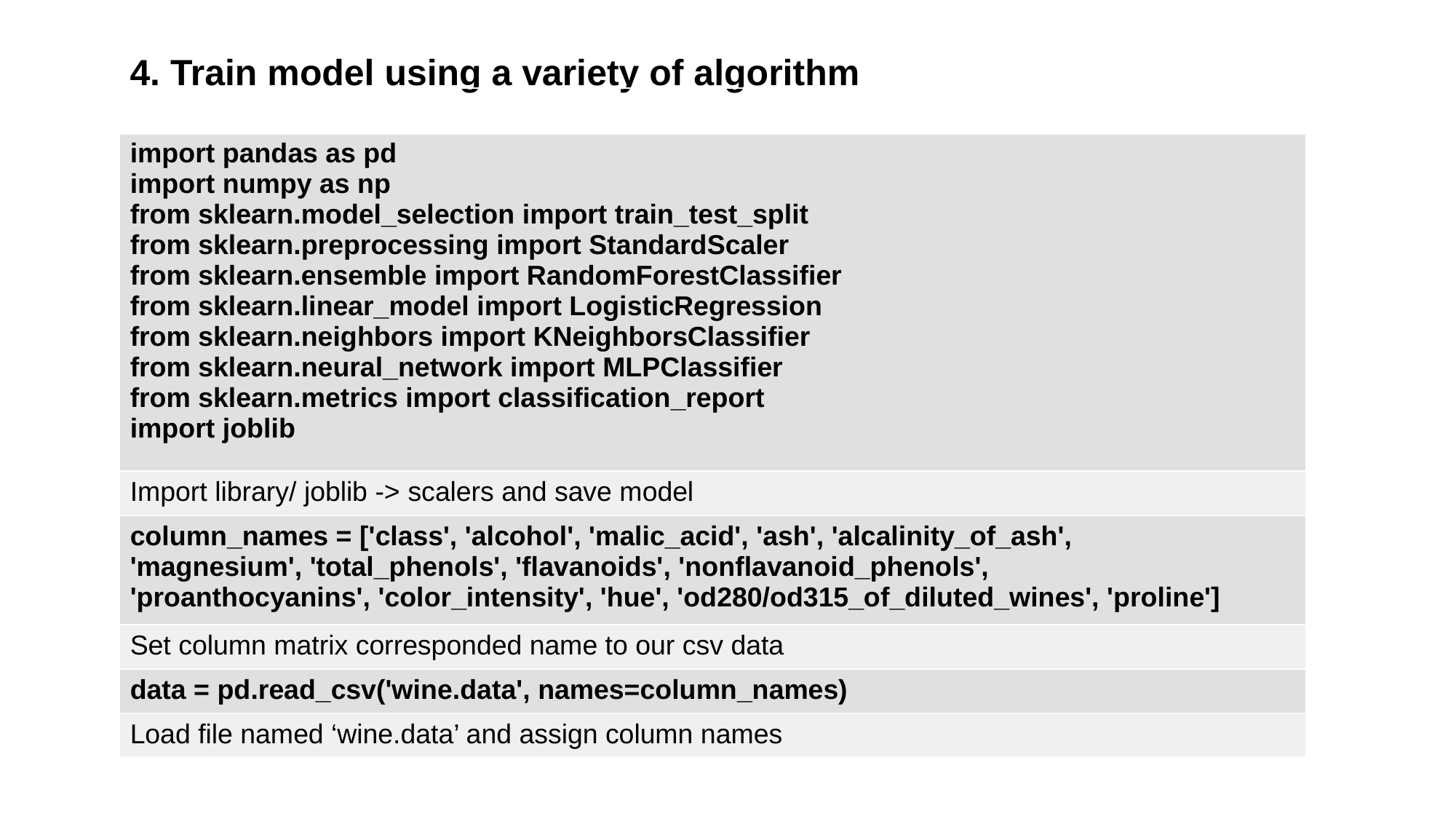

4. Train model using a variety of algorithm
|  |
| --- |
| import pandas as pd import numpy as np from sklearn.model\_selection import train\_test\_split from sklearn.preprocessing import StandardScaler from sklearn.ensemble import RandomForestClassifier from sklearn.linear\_model import LogisticRegression from sklearn.neighbors import KNeighborsClassifier from sklearn.neural\_network import MLPClassifier from sklearn.metrics import classification\_report import joblib |
| Import library/ joblib -> scalers and save model |
| column\_names = ['class', 'alcohol', 'malic\_acid', 'ash', 'alcalinity\_of\_ash', 'magnesium', 'total\_phenols', 'flavanoids', 'nonflavanoid\_phenols', 'proanthocyanins', 'color\_intensity', 'hue', 'od280/od315\_of\_diluted\_wines', 'proline'] |
| Set column matrix corresponded name to our csv data |
| data = pd.read\_csv('wine.data', names=column\_names) |
| Load file named ‘wine.data’ and assign column names |